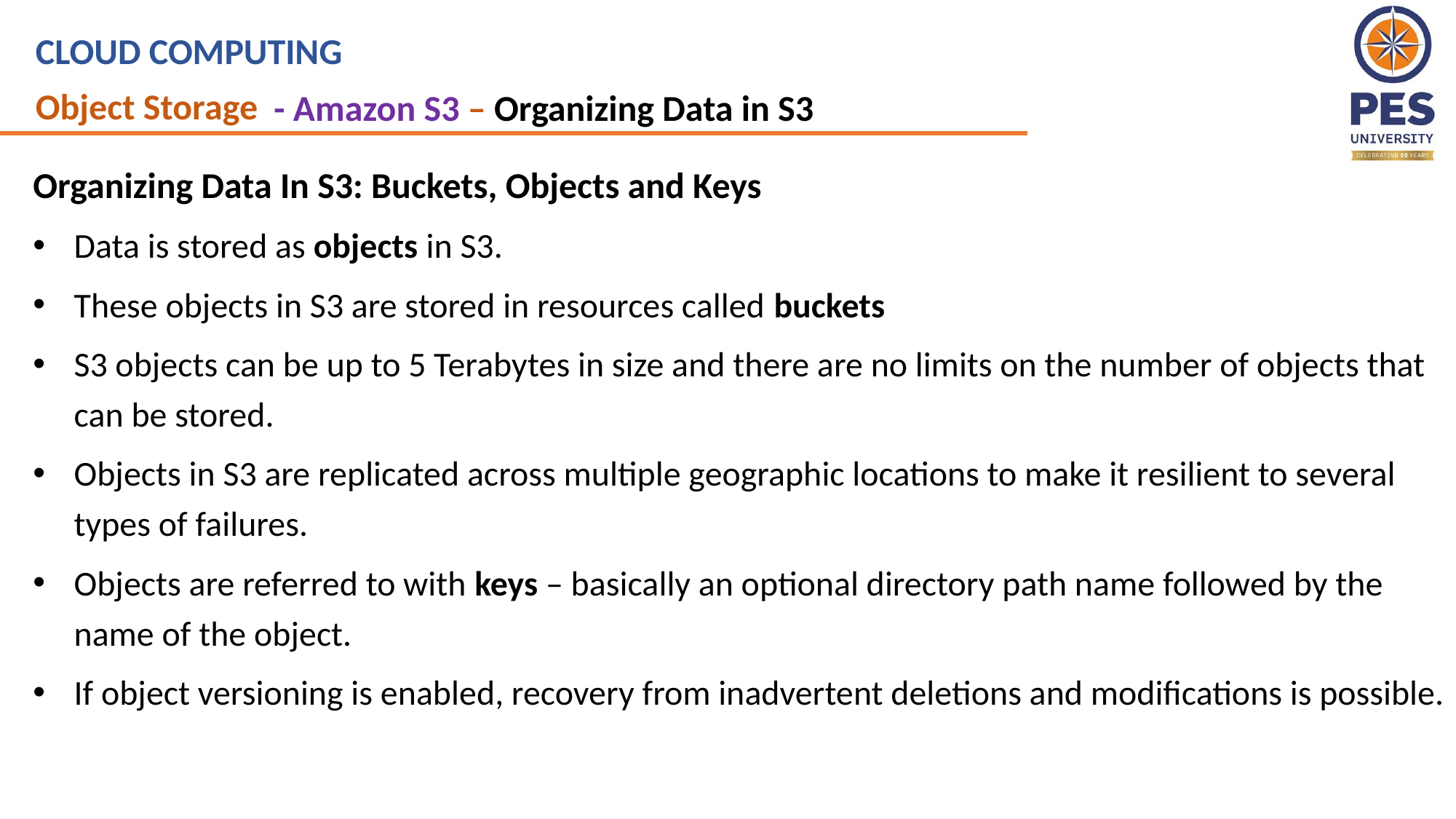

- Amazon S3 – Organizing Data in S3
Organizing Data In S3: Buckets, Objects and Keys
Data is stored as objects in S3.
These objects in S3 are stored in resources called buckets
S3 objects can be up to 5 Terabytes in size and there are no limits on the number of objects that can be stored.
Objects in S3 are replicated across multiple geographic locations to make it resilient to several types of failures.
Objects are referred to with keys – basically an optional directory path name followed by the name of the object.
If object versioning is enabled, recovery from inadvertent deletions and modifications is possible.